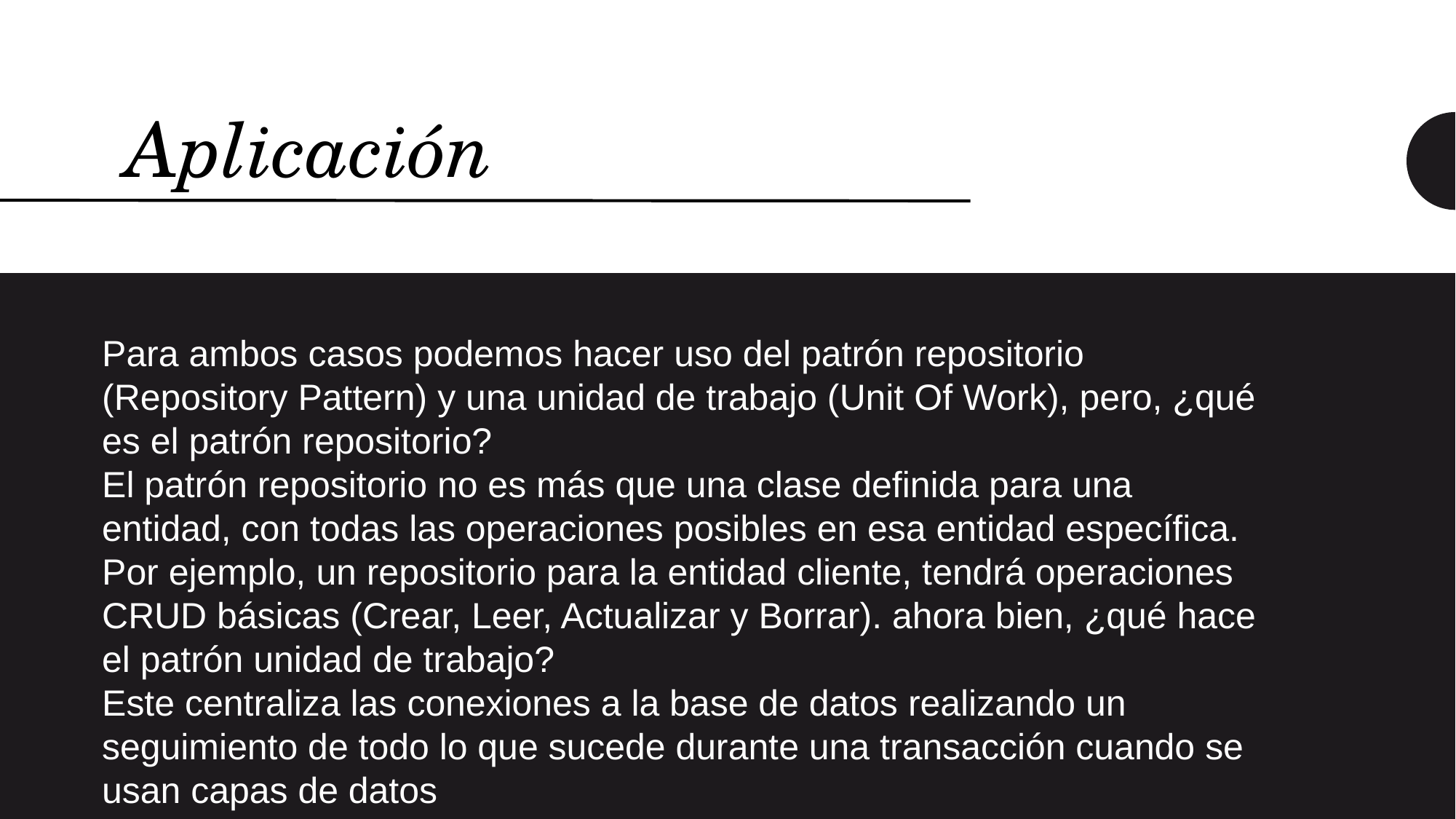

# Aplicación

Para ambos casos podemos hacer uso del patrón repositorio (Repository Pattern) y una unidad de trabajo (Unit Of Work), pero, ¿qué es el patrón repositorio?
El patrón repositorio no es más que una clase definida para una entidad, con todas las operaciones posibles en esa entidad específica. Por ejemplo, un repositorio para la entidad cliente, tendrá operaciones CRUD básicas (Crear, Leer, Actualizar y Borrar). ahora bien, ¿qué hace el patrón unidad de trabajo?
Este centraliza las conexiones a la base de datos realizando un seguimiento de todo lo que sucede durante una transacción cuando se usan capas de datos